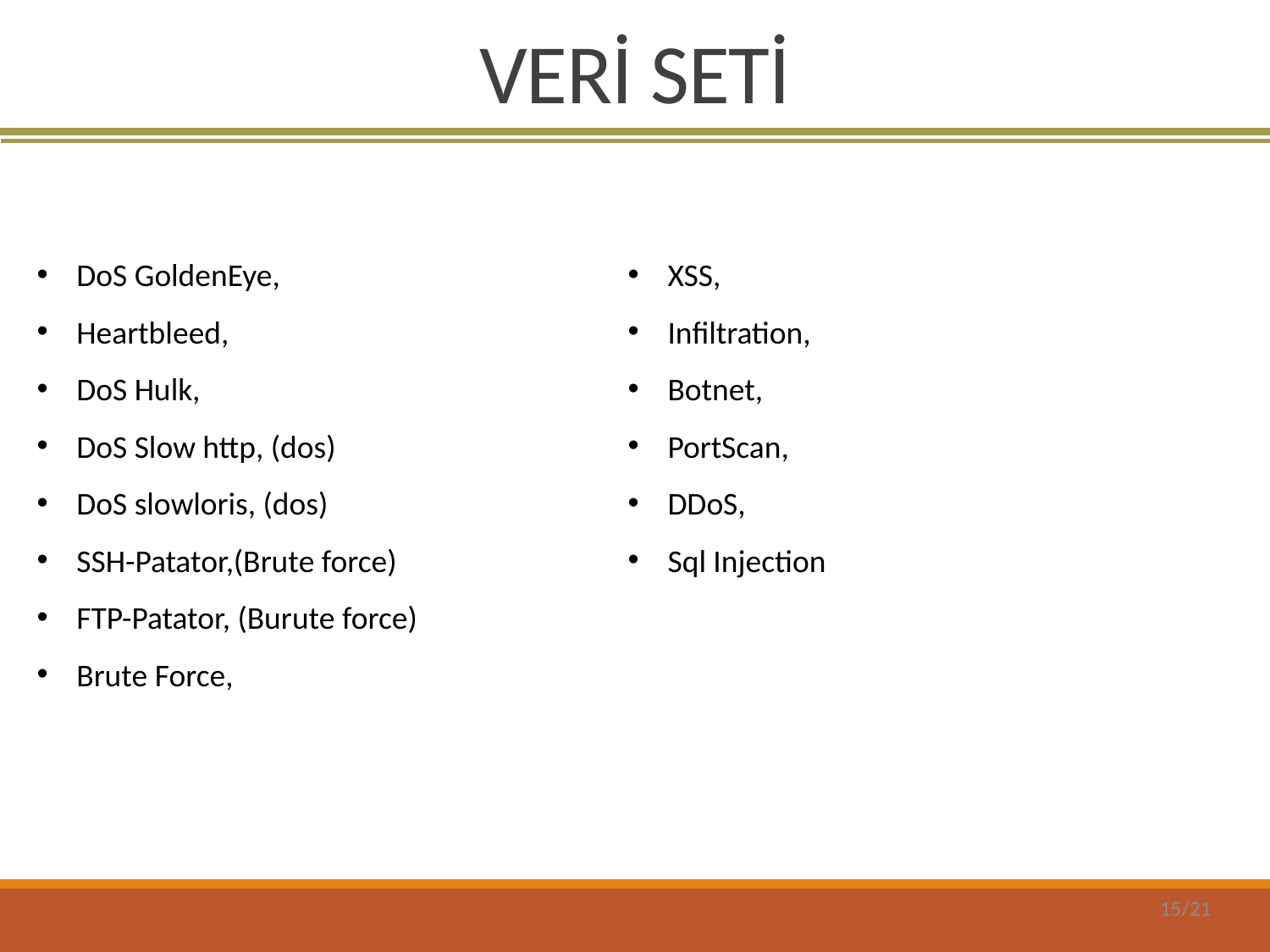

# VERİ SETİ
DoS GoldenEye,
Heartbleed,
DoS Hulk,
DoS Slow http, (dos)
DoS slowloris, (dos)
SSH-Patator,(Brute force)
FTP-Patator, (Burute force)
Brute Force,
XSS,
Infiltration,
Botnet,
PortScan,
DDoS,
Sql Injection